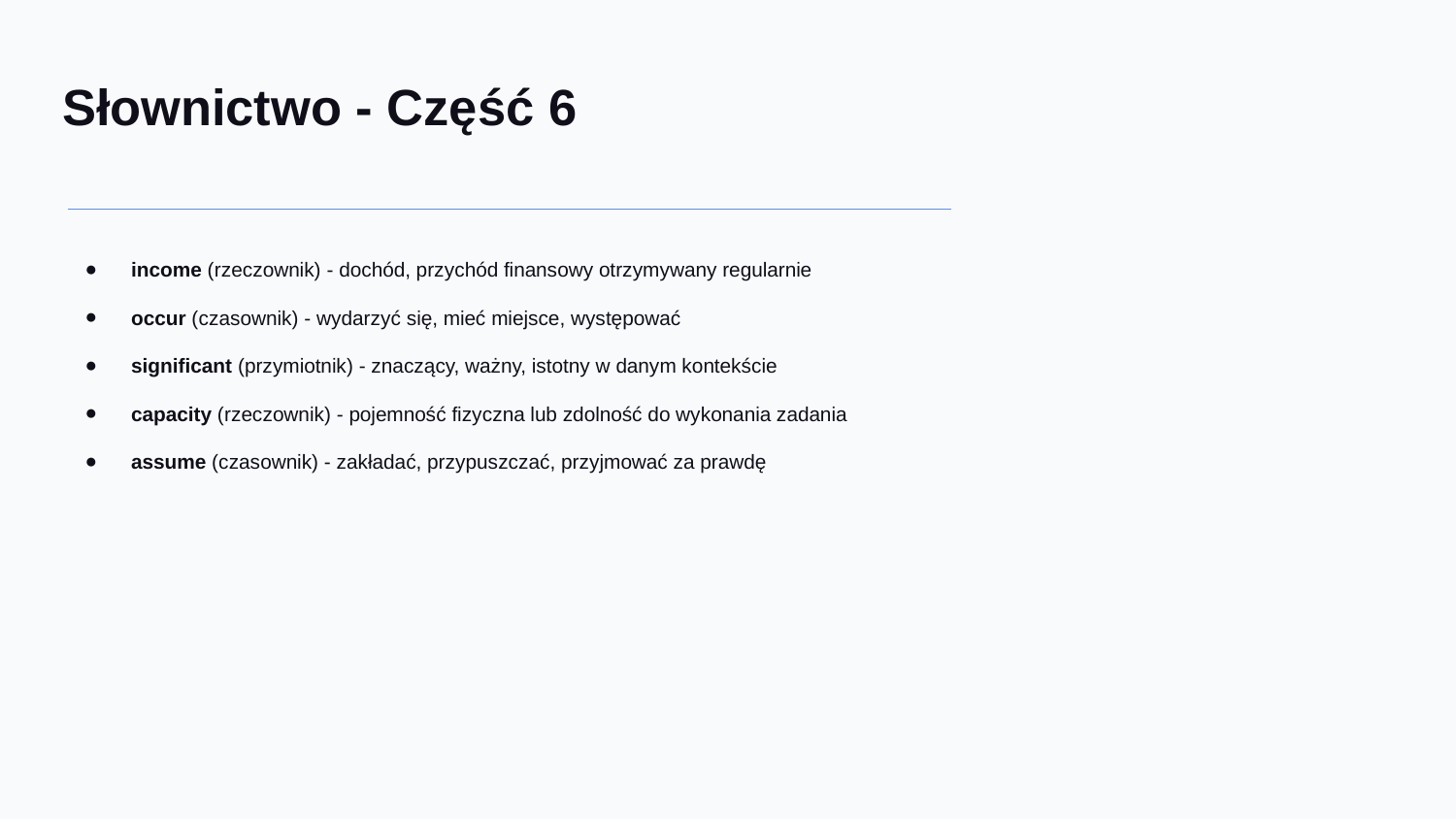

Słownictwo - Część 6
income (rzeczownik) - dochód, przychód finansowy otrzymywany regularnie
occur (czasownik) - wydarzyć się, mieć miejsce, występować
significant (przymiotnik) - znaczący, ważny, istotny w danym kontekście
capacity (rzeczownik) - pojemność fizyczna lub zdolność do wykonania zadania
assume (czasownik) - zakładać, przypuszczać, przyjmować za prawdę